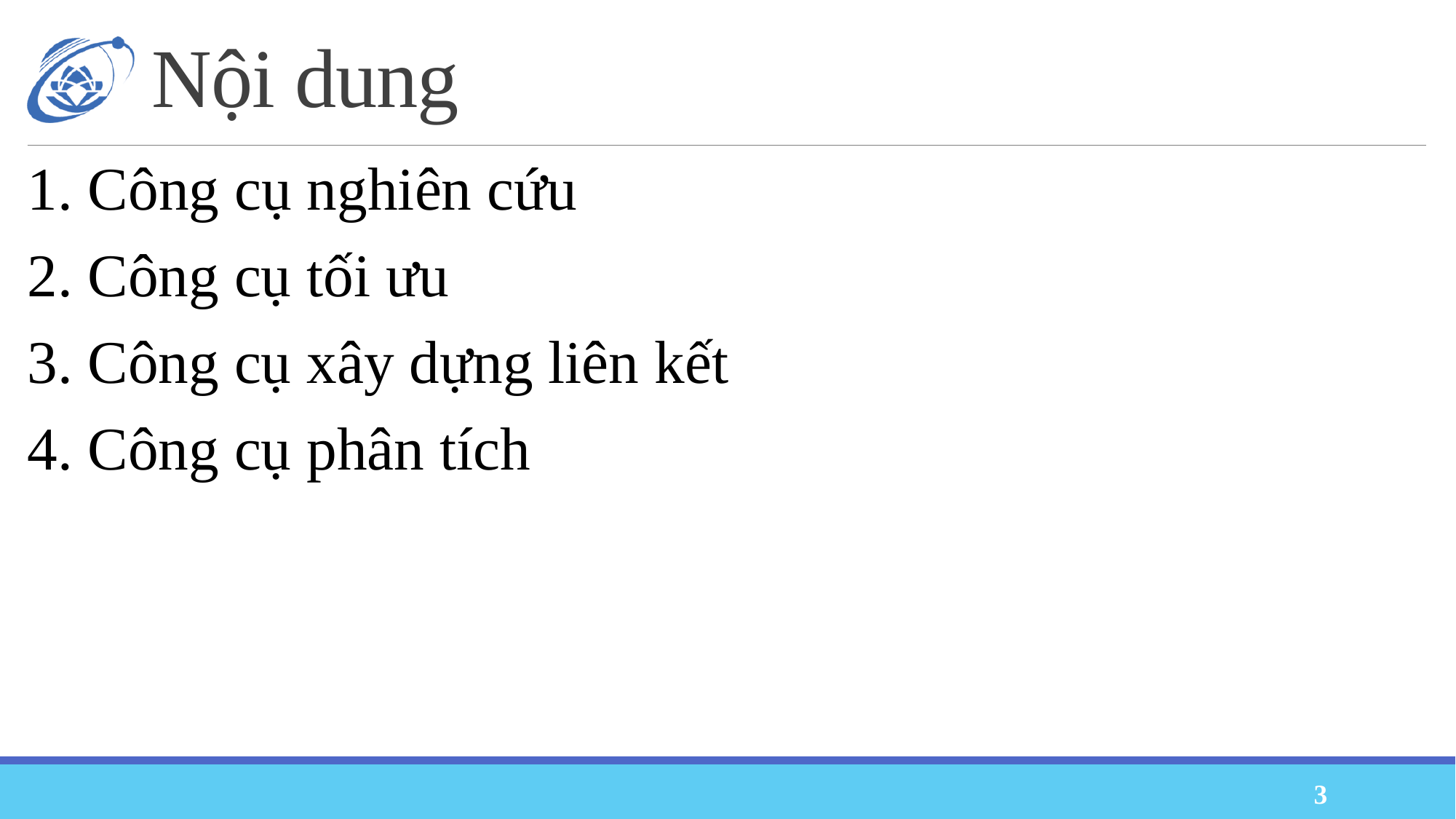

# Nội dung
1. Công cụ nghiên cứu
2. Công cụ tối ưu
3. Công cụ xây dựng liên kết
4. Công cụ phân tích
3